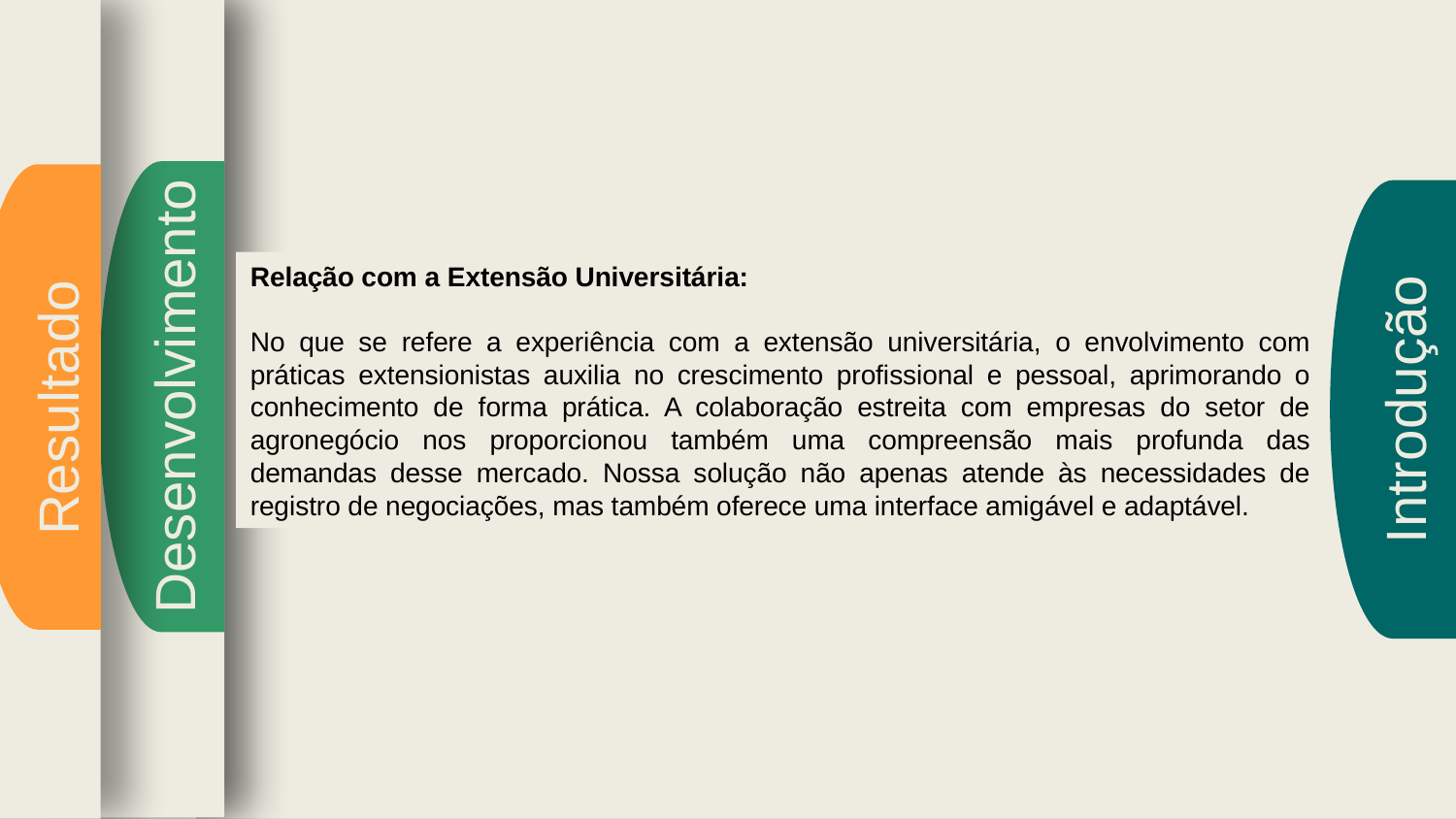

Introdução

Desenvolvimento

Resultado
Relação com a Extensão Universitária:

No que se refere a experiência com a extensão universitária, o envolvimento com práticas extensionistas auxilia no crescimento profissional e pessoal, aprimorando o conhecimento de forma prática. A colaboração estreita com empresas do setor de agronegócio nos proporcionou também uma compreensão mais profunda das demandas desse mercado. Nossa solução não apenas atende às necessidades de registro de negociações, mas também oferece uma interface amigável e adaptável.